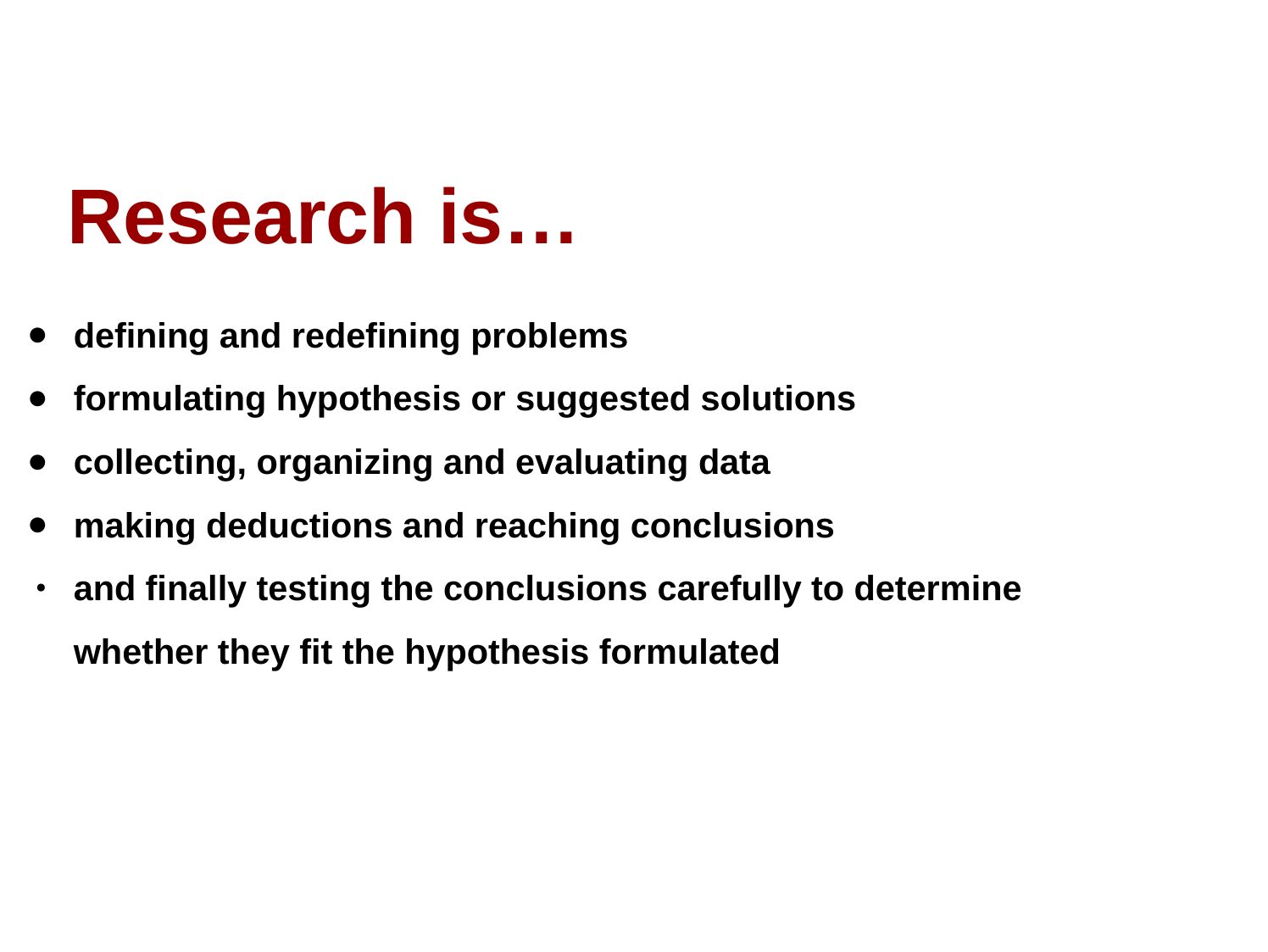

# Research is…
defining and redefining problems
formulating hypothesis or suggested solutions
collecting, organizing and evaluating data
making deductions and reaching conclusions
and finally testing the conclusions carefully to determine
whether they fit the hypothesis formulated